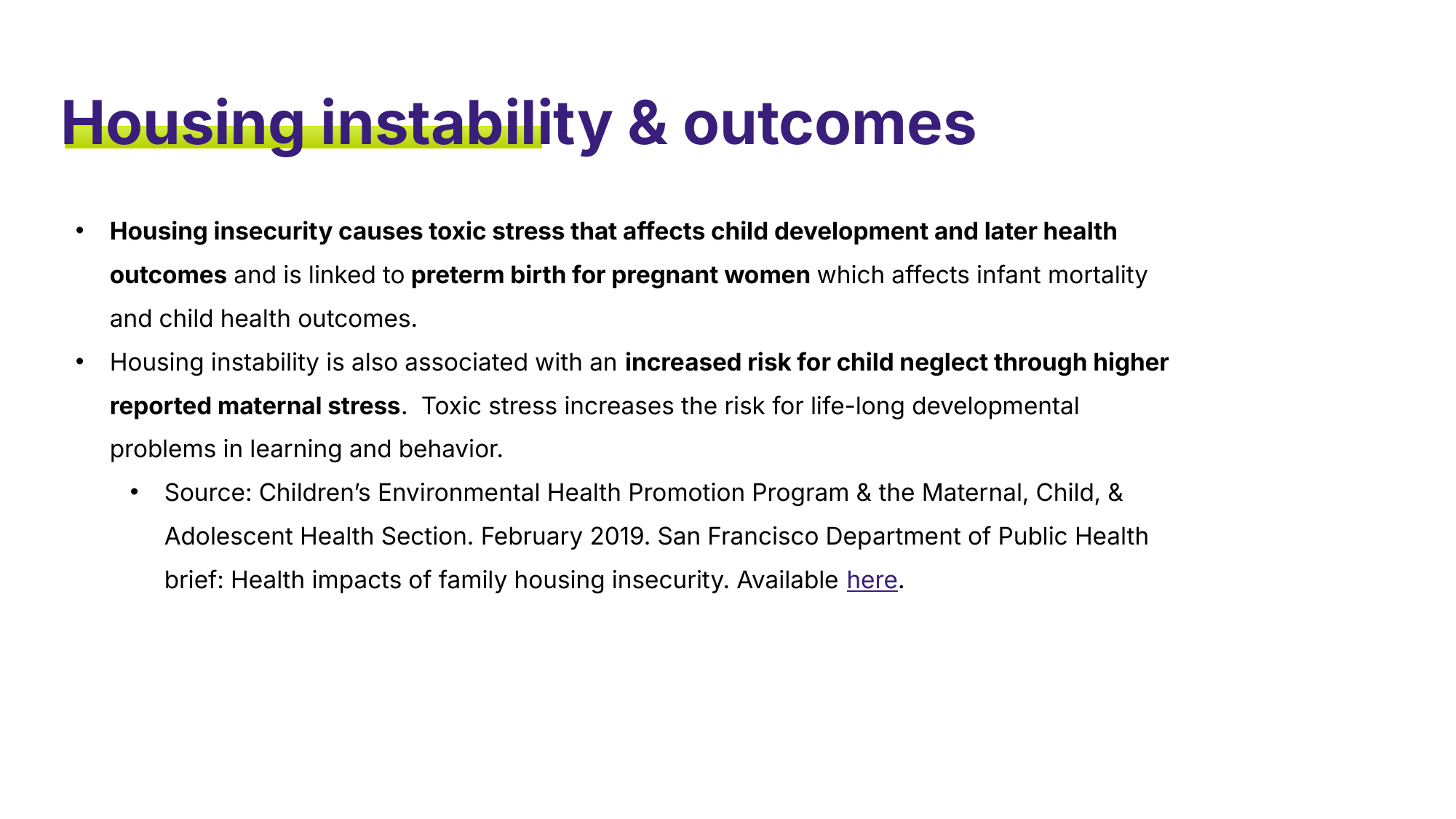

Housing instability & outcomes

Housing insecurity causes toxic stress that affects child development and later health outcomes and is linked to preterm birth for pregnant women which affects infant mortality and child health outcomes.
Housing instability is also associated with an increased risk for child neglect through higher reported maternal stress.  Toxic stress increases the risk for life-long developmental problems in learning and behavior.
Source: Children’s Environmental Health Promotion Program & the Maternal, Child, & Adolescent Health Section. February 2019. San Francisco Department of Public Health brief: Health impacts of family housing insecurity. Available here.